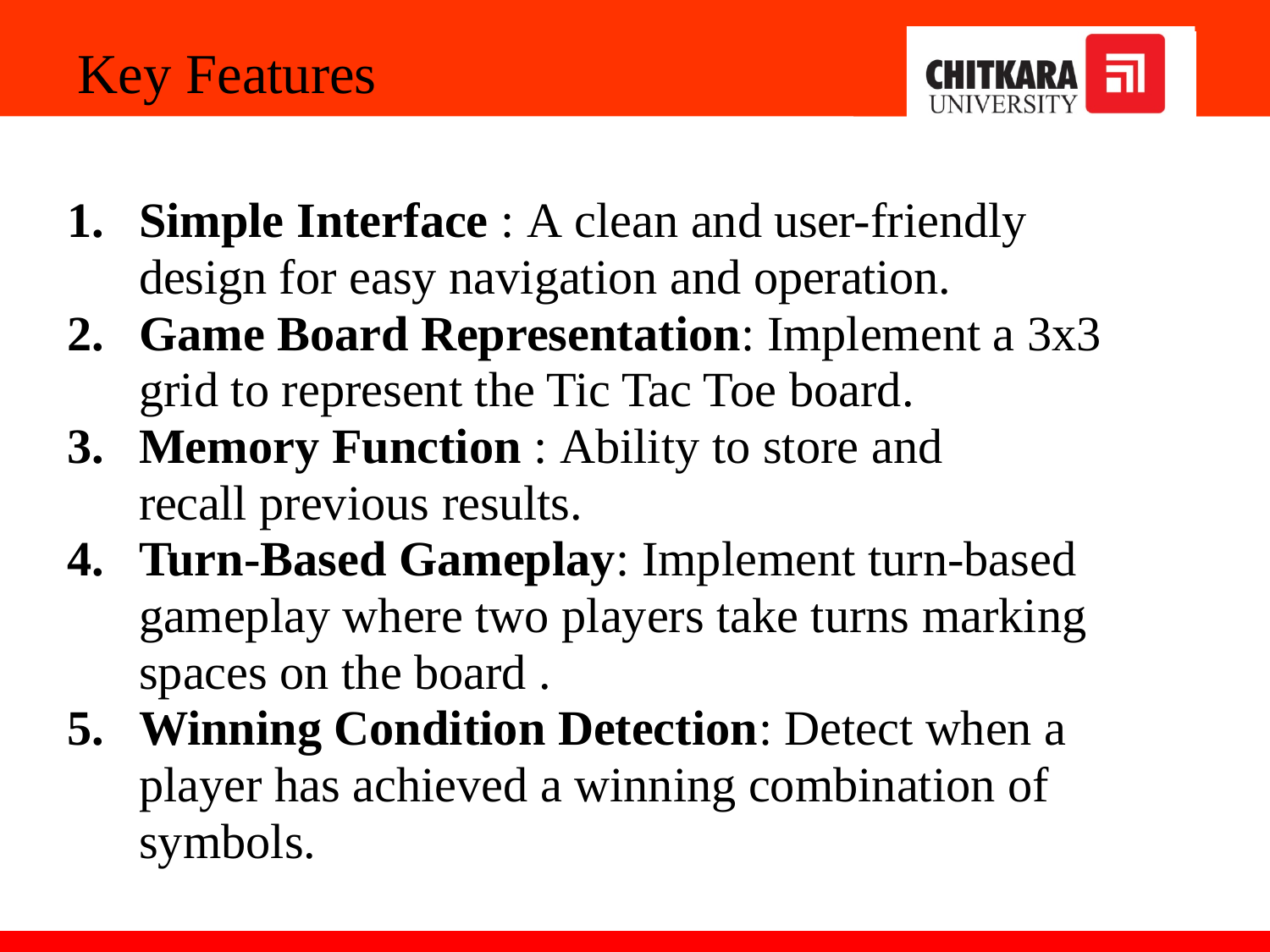

# Key Features
Simple Interface : A clean and user-friendly design for easy navigation and operation.
Game Board Representation: Implement a 3x3 grid to represent the Tic Tac Toe board.
Memory Function : Ability to store and recall previous results.
Turn-Based Gameplay: Implement turn-based gameplay where two players take turns marking spaces on the board .
Winning Condition Detection: Detect when a player has achieved a winning combination of symbols.